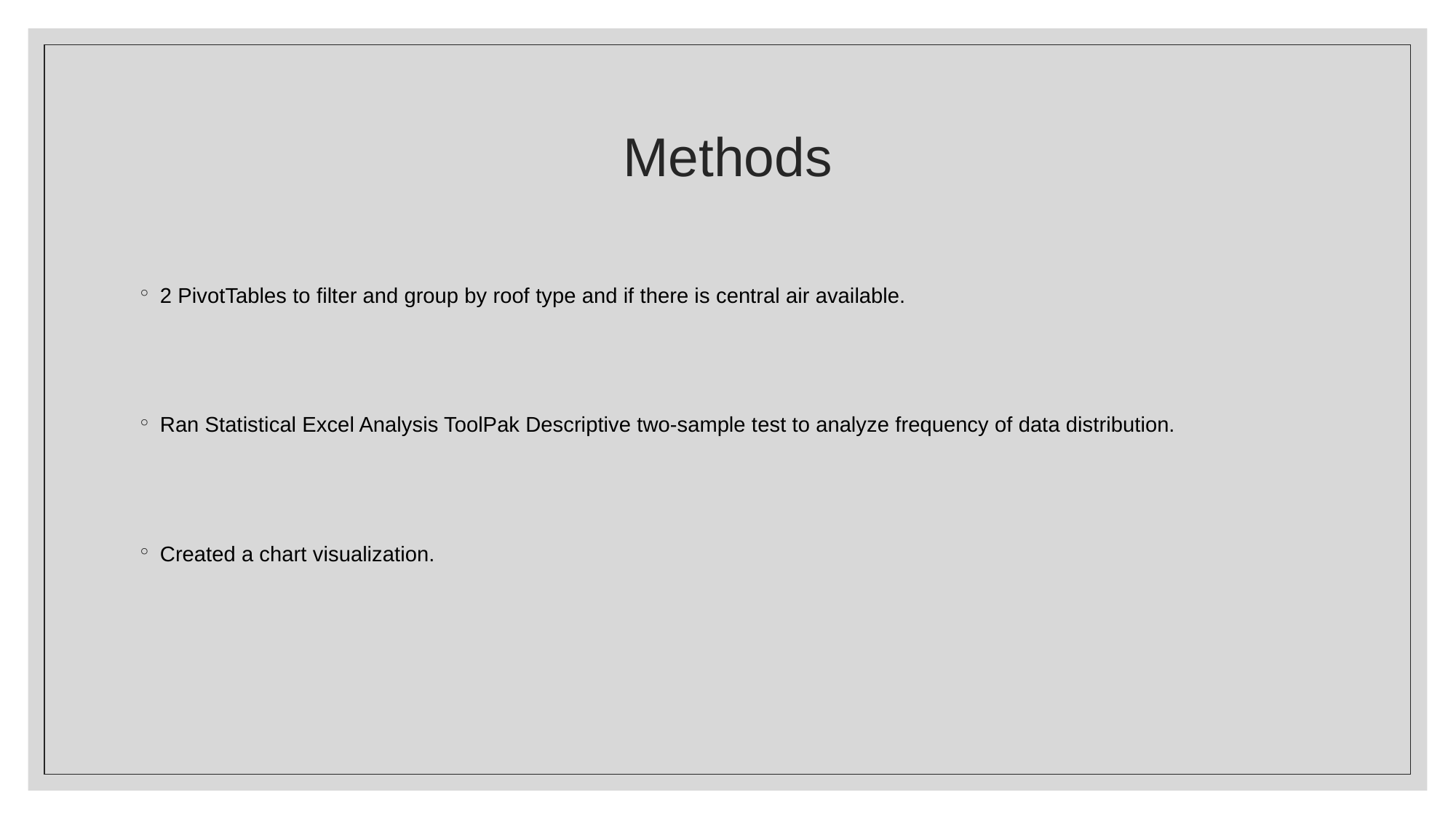

# Methods
2 PivotTables to filter and group by roof type and if there is central air available.

Ran Statistical Excel Analysis ToolPak Descriptive two-sample test to analyze frequency of data distribution.

Created a chart visualization.